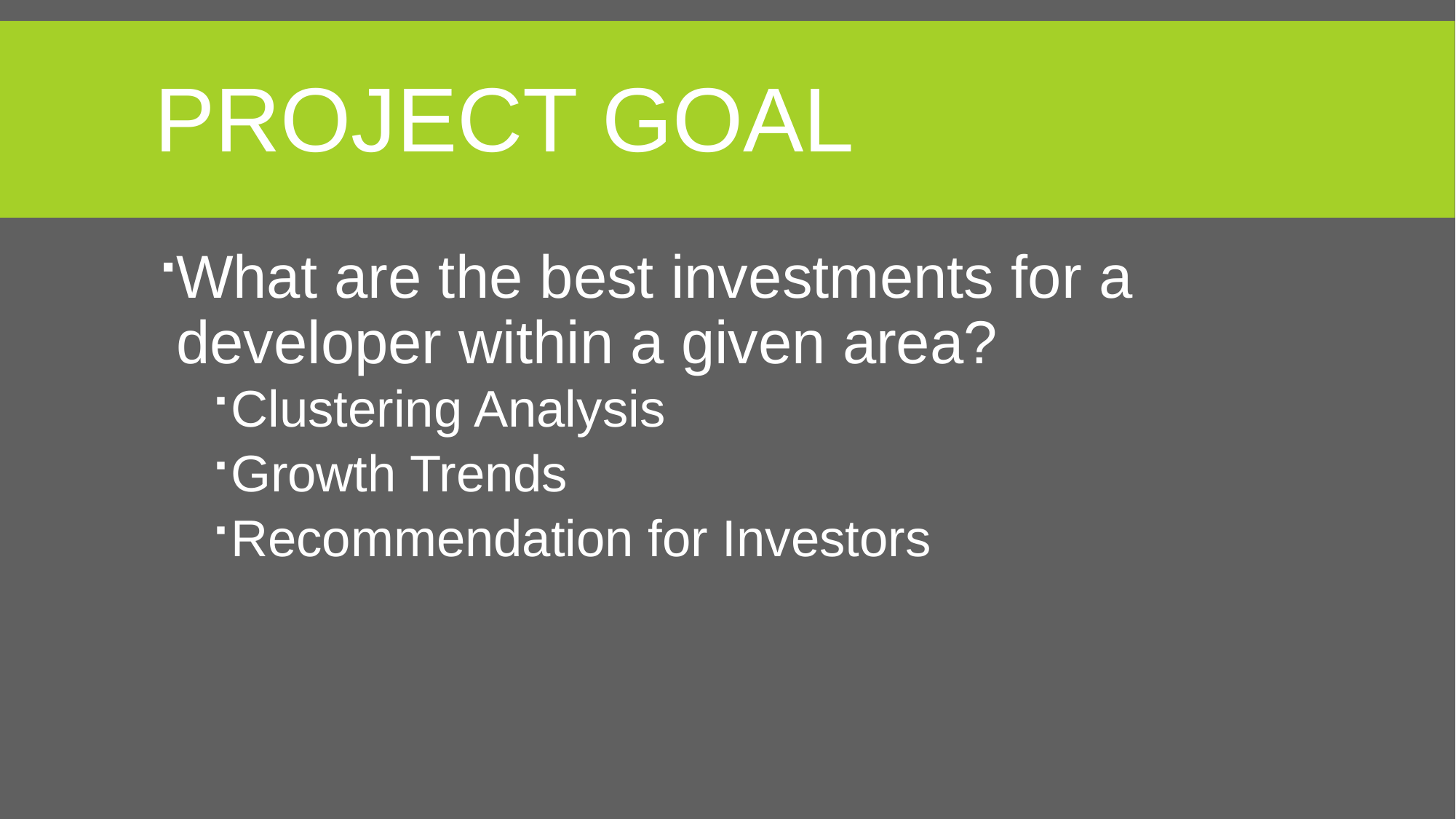

# Project Goal
What are the best investments for a developer within a given area?
Clustering Analysis
Growth Trends
Recommendation for Investors